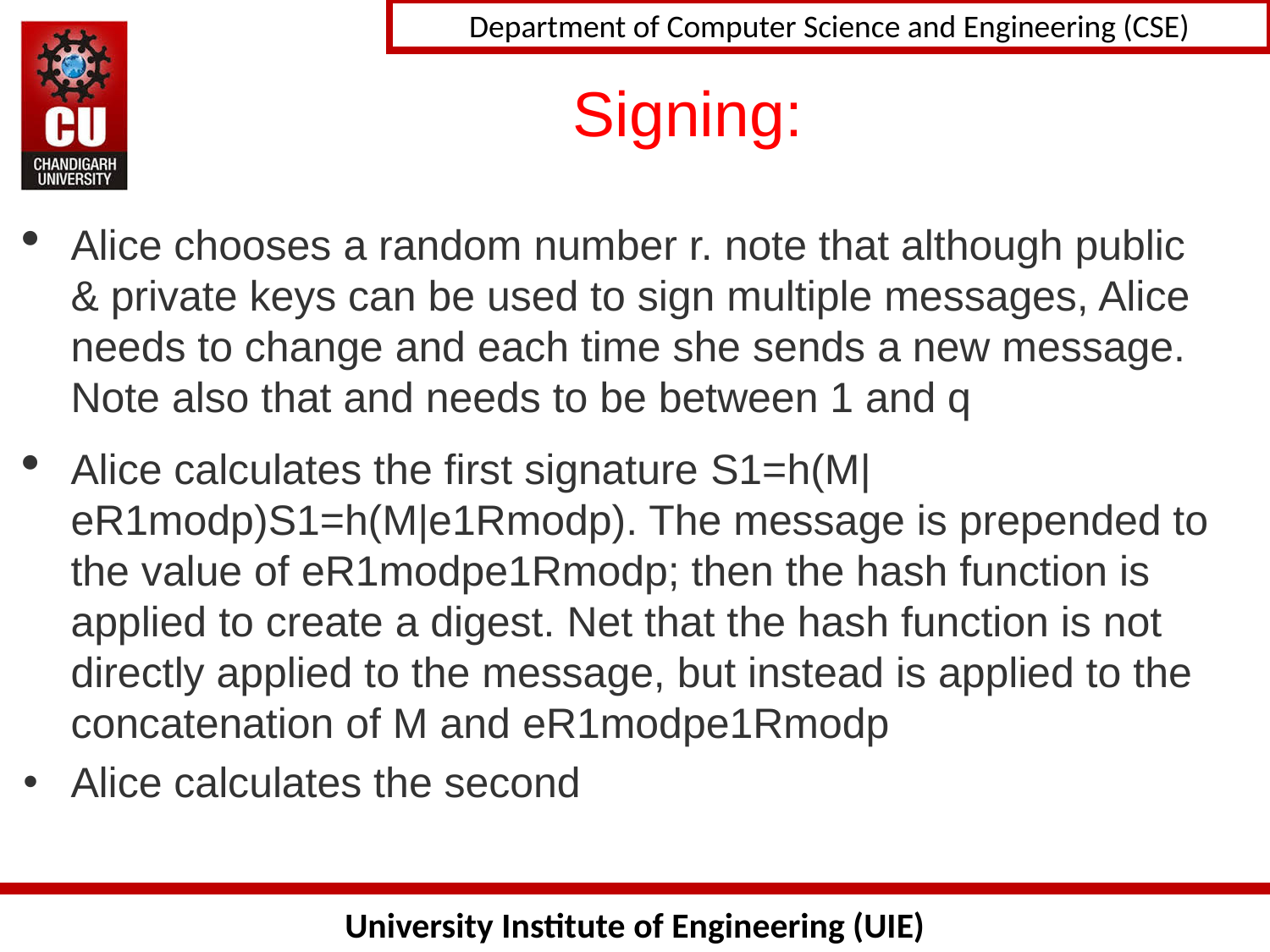

# Signing:
Alice chooses a random number r. note that although public & private keys can be used to sign multiple messages, Alice needs to change and each time she sends a new message. Note also that and needs to be between 1 and q
Alice calculates the first signature S1=h(M|eR1modp)S1=h(M|e1Rmodp). The message is prepended to the value of eR1modpe1Rmodp; then the hash function is applied to create a digest. Net that the hash function is not directly applied to the message, but instead is applied to the concatenation of M and eR1modpe1Rmodp
Alice calculates the second